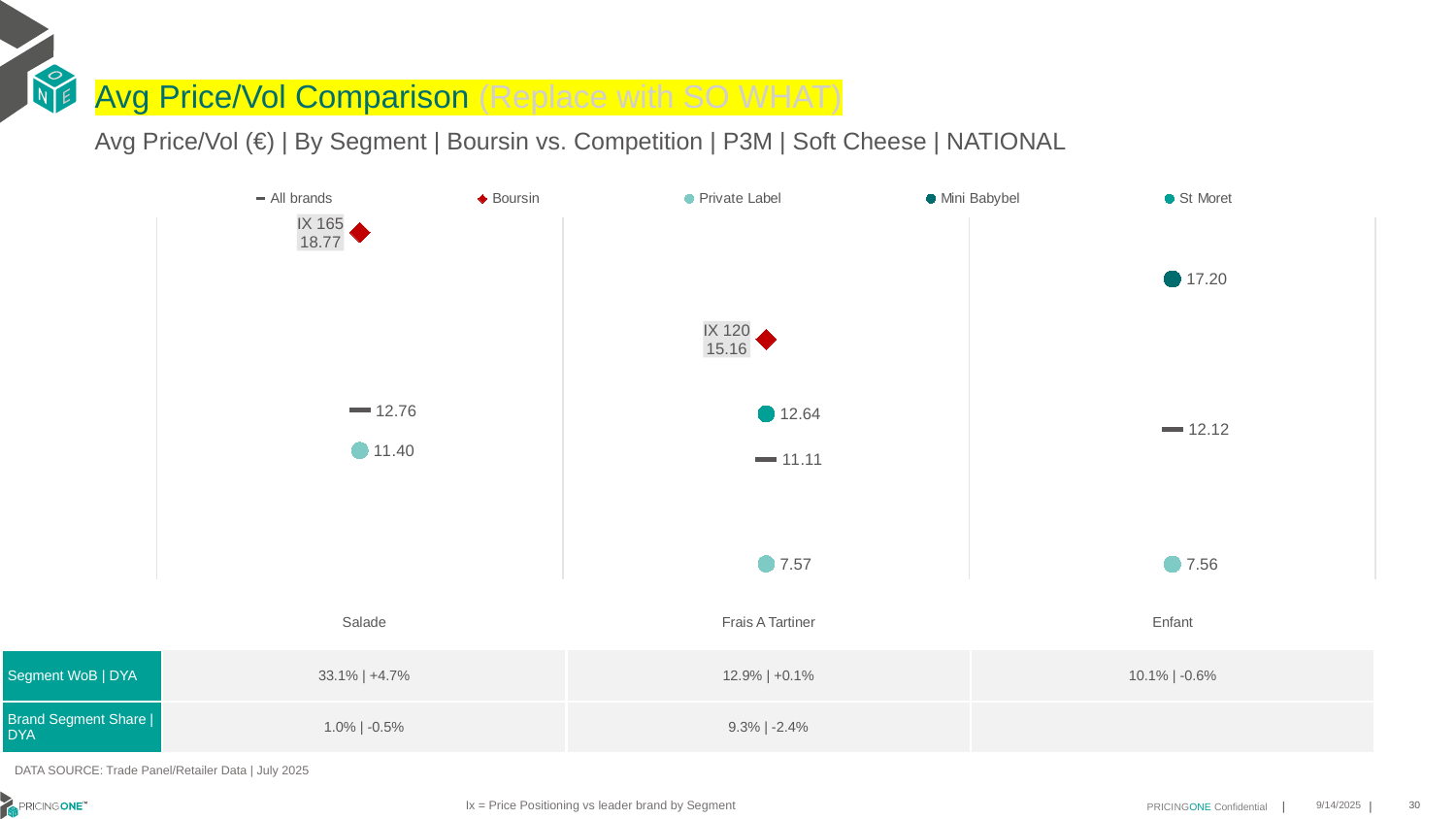

# Avg Price/Vol Comparison (Replace with SO WHAT)
Avg Price/Vol (€) | By Segment | Boursin vs. Competition | P3M | Soft Cheese | NATIONAL

### Chart

| Category | All brands | Boursin | Private Label | Mini Babybel | St Moret |
|---|---|---|---|---|---|
| IX 165 | 12.76 | 18.77 | 11.4 | None | None |
| IX 120 | 11.11 | 15.16 | 7.57 | None | 12.64 |
| None | 12.12 | None | 7.56 | 17.2 | None |
|  | Salade | Frais A Tartiner | Enfant |
| --- | --- | --- | --- |
| Segment WoB | DYA | 33.1% | +4.7% | 12.9% | +0.1% | 10.1% | -0.6% |
| Brand Segment Share | DYA | 1.0% | -0.5% | 9.3% | -2.4% |  |
DATA SOURCE: Trade Panel/Retailer Data | July 2025
Ix = Price Positioning vs leader brand by Segment
9/14/2025
30